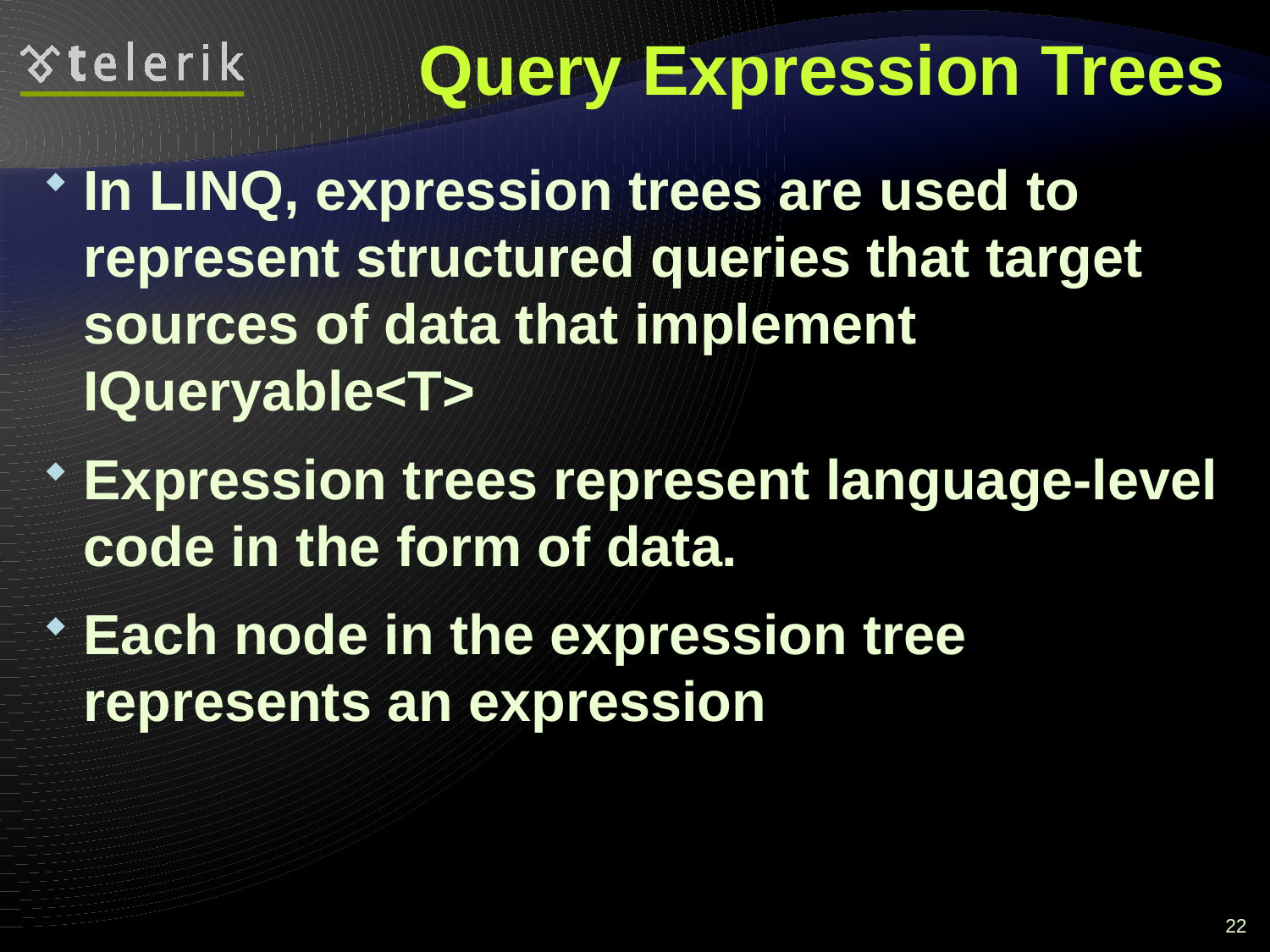

# Query Expression Trees
In LINQ, expression trees are used to represent structured queries that target sources of data that implement IQueryable<T>
Expression trees represent language-level code in the form of data.
Each node in the expression tree represents an expression
22